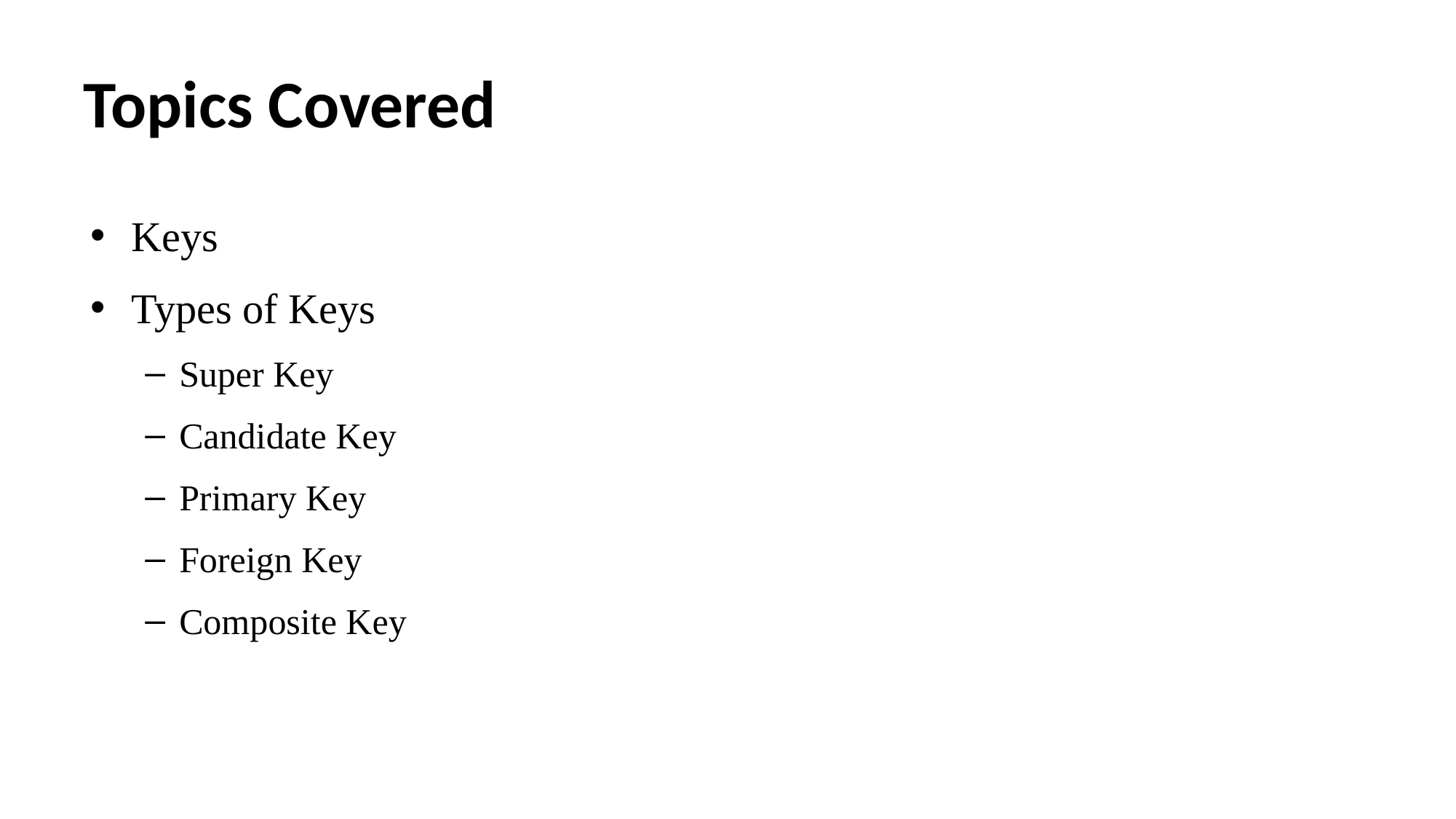

# Topics Covered
Keys
Types of Keys
Super Key
Candidate Key
Primary Key
Foreign Key
Composite Key